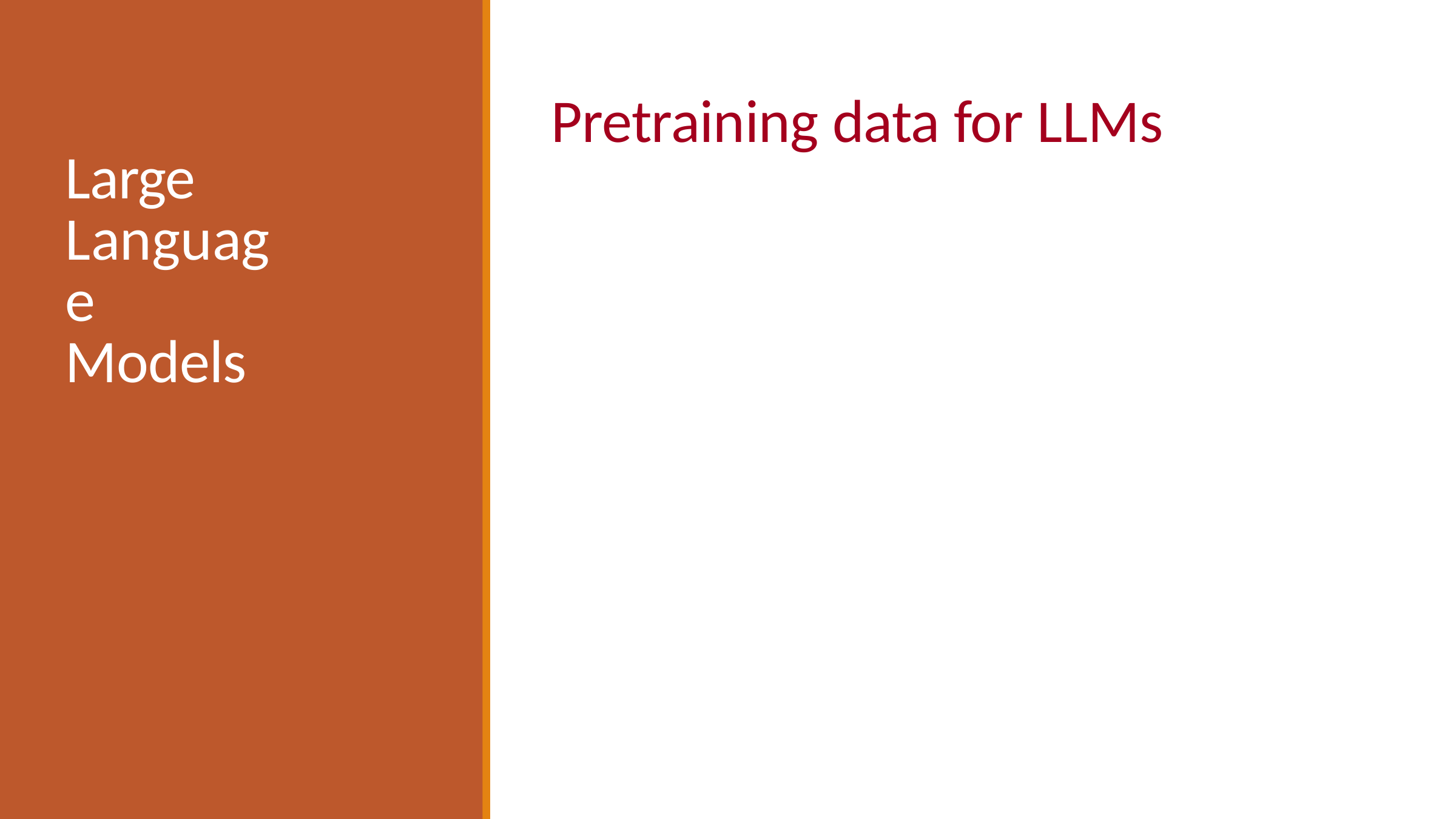

# Pretraining data for LLMs
Large  Language  Models